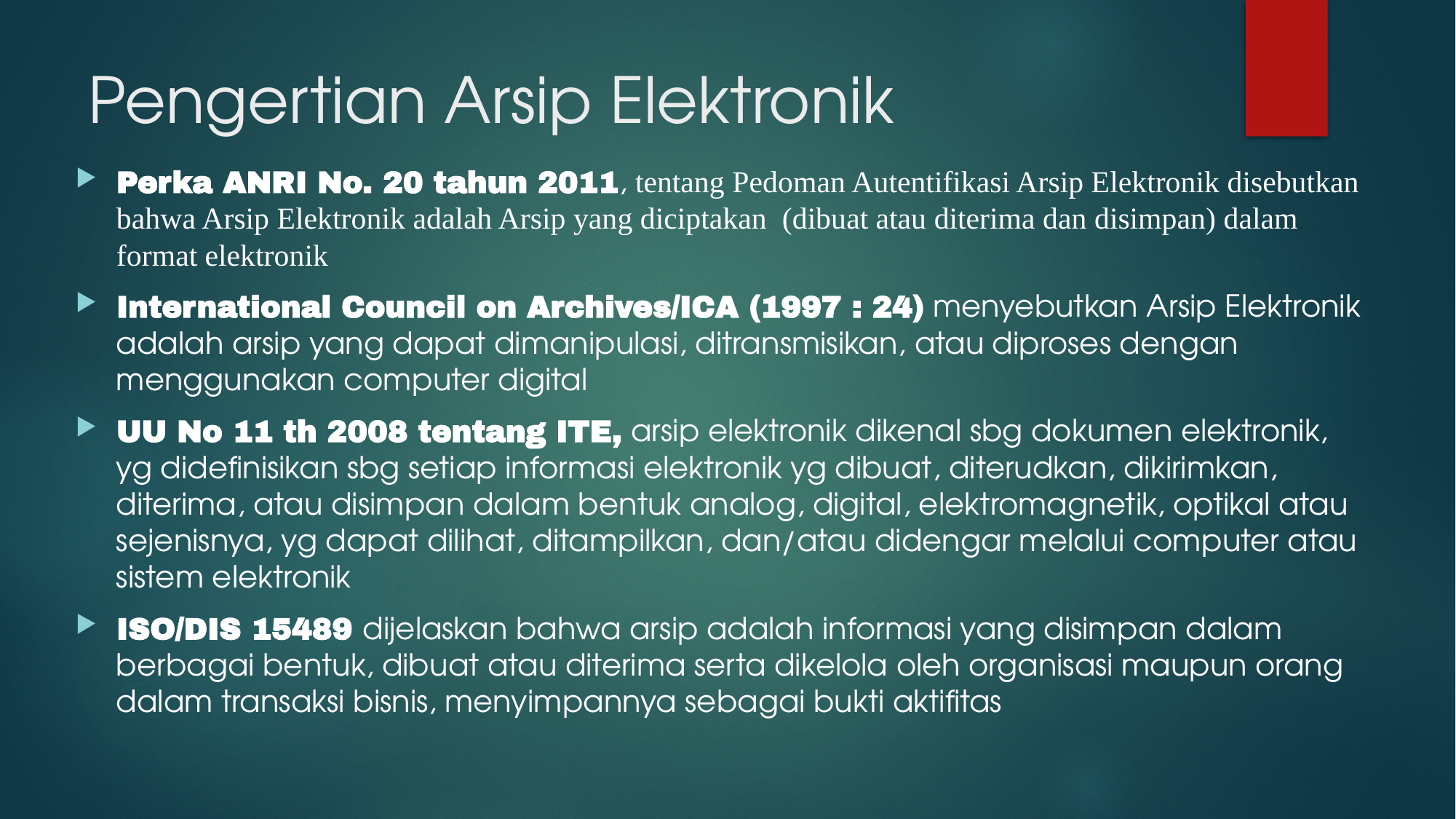

# Pengertian Arsip Elektronik
Perka ANRI No. 20 tahun 2011, tentang Pedoman Autentifikasi Arsip Elektronik disebutkan bahwa Arsip Elektronik adalah Arsip yang diciptakan  (dibuat atau diterima dan disimpan) dalam format elektronik
International Council on Archives/ICA (1997 : 24) menyebutkan Arsip Elektronik adalah arsip yang dapat dimanipulasi, ditransmisikan, atau diproses dengan menggunakan computer digital
UU No 11 th 2008 tentang ITE, arsip elektronik dikenal sbg dokumen elektronik, yg didefinisikan sbg setiap informasi elektronik yg dibuat, diterudkan, dikirimkan, diterima, atau disimpan dalam bentuk analog, digital, elektromagnetik, optikal atau sejenisnya, yg dapat dilihat, ditampilkan, dan/atau didengar melalui computer atau sistem elektronik
ISO/DIS 15489 dijelaskan bahwa arsip adalah informasi yang disimpan dalam berbagai bentuk, dibuat atau diterima serta dikelola oleh organisasi maupun orang dalam transaksi bisnis, menyimpannya sebagai bukti aktifitas